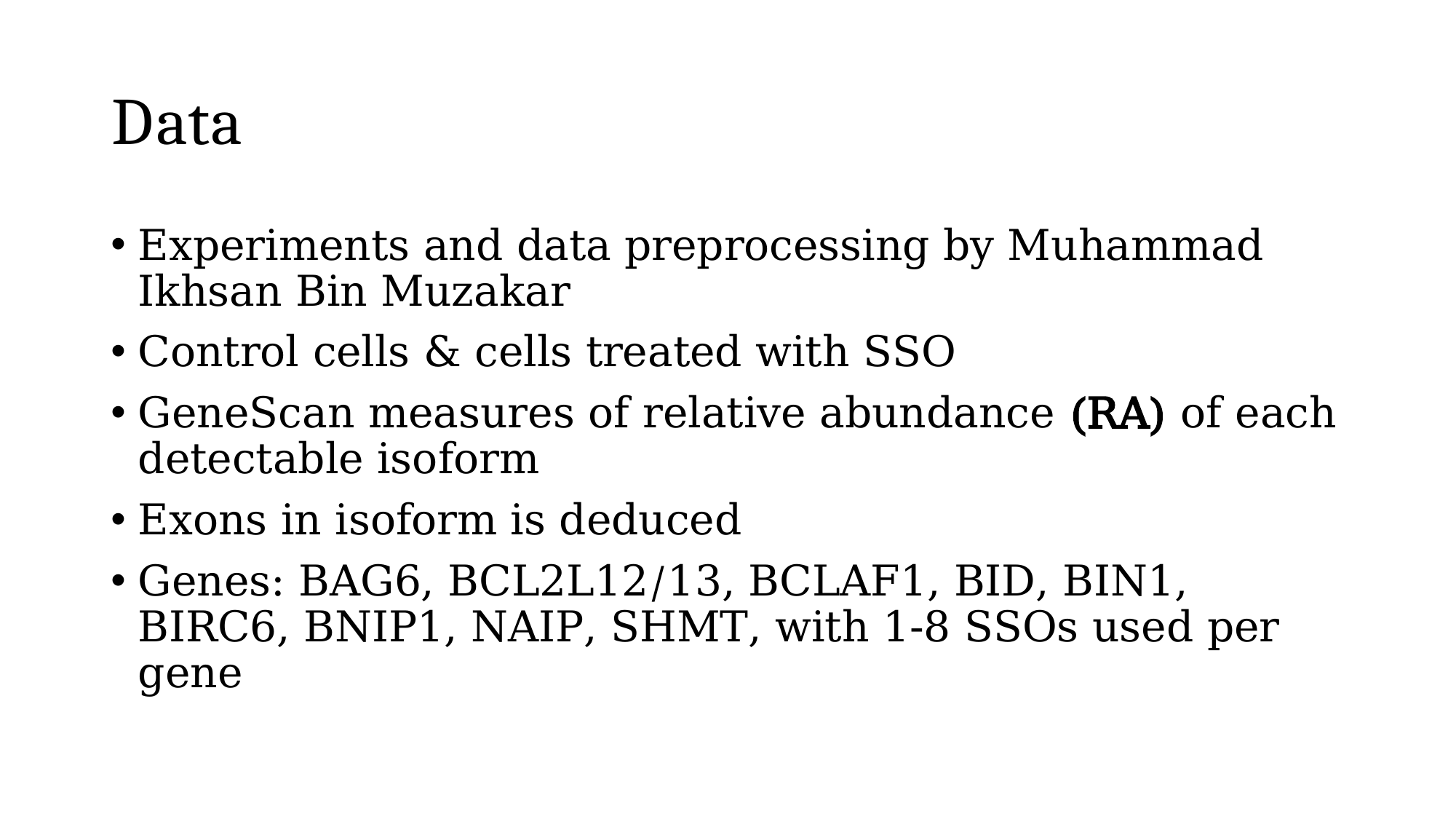

# Data
Experiments and data preprocessing by Muhammad Ikhsan Bin Muzakar
Control cells & cells treated with SSO
GeneScan measures of relative abundance (RA) of each detectable isoform
Exons in isoform is deduced
Genes: BAG6, BCL2L12/13, BCLAF1, BID, BIN1, BIRC6, BNIP1, NAIP, SHMT, with 1-8 SSOs used per gene